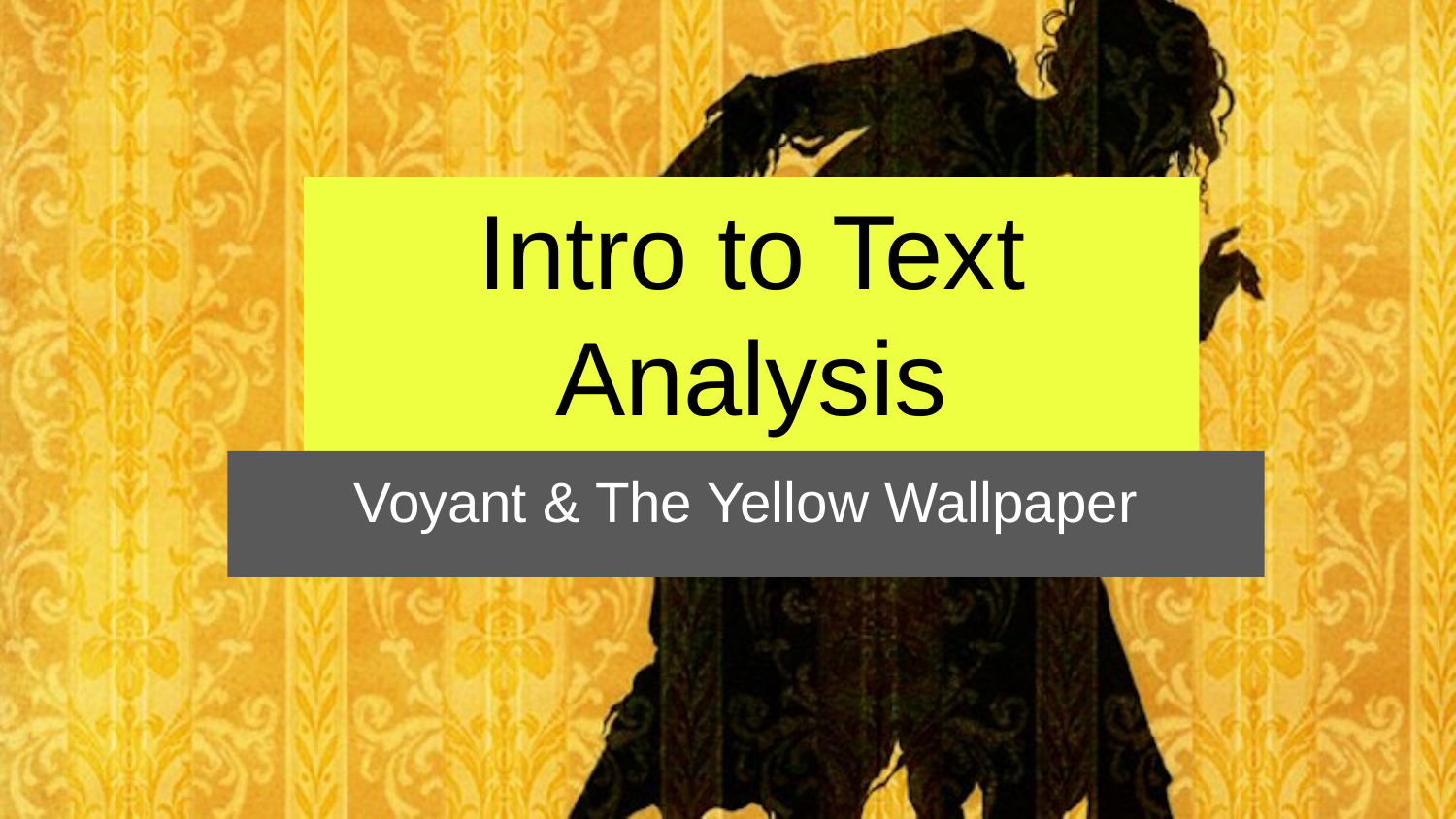

# Intro to Text Analysis
Voyant & The Yellow Wallpaper